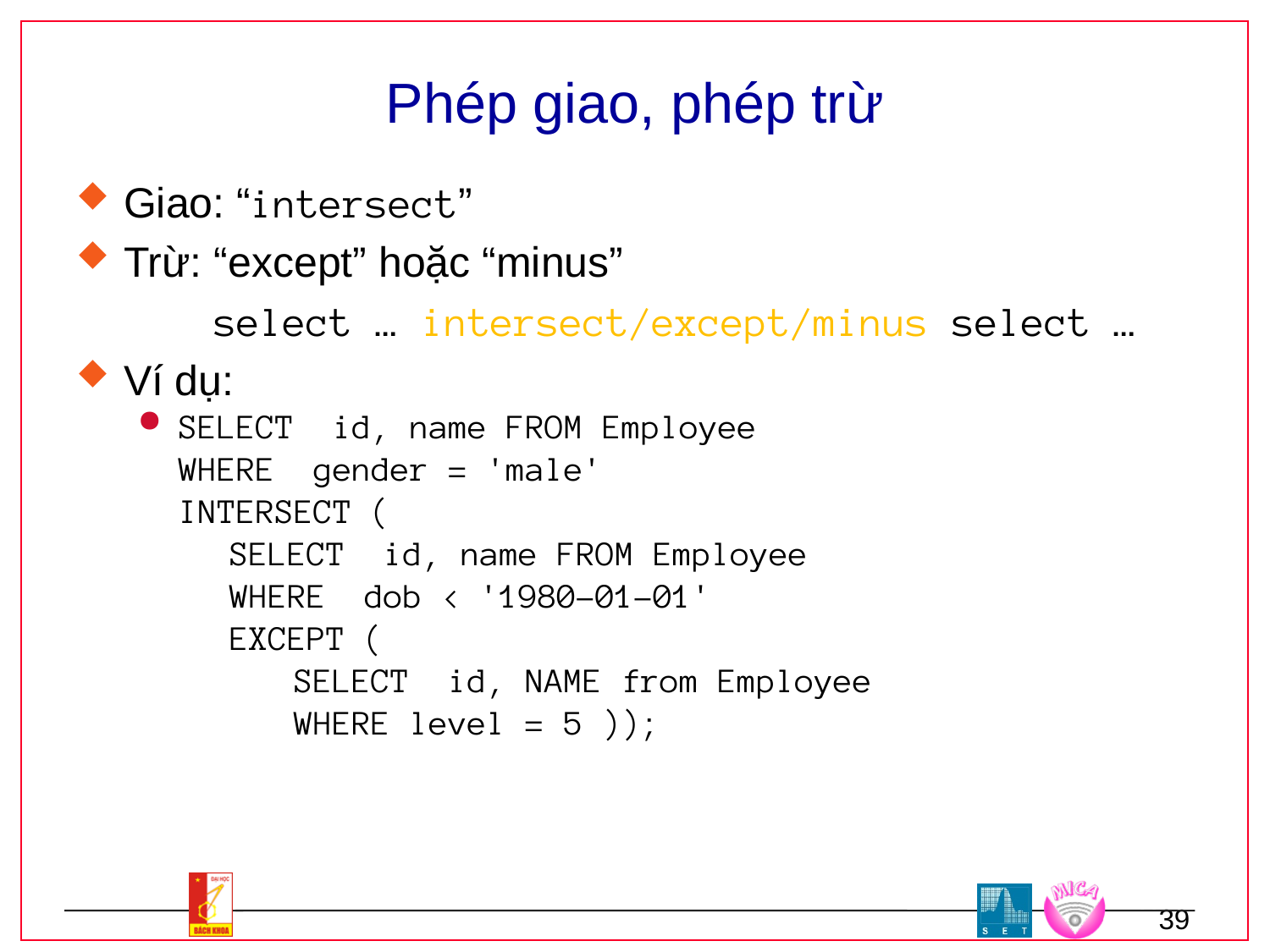

# Phép giao, phép trừ
Giao: “intersect”
Trừ: “except” hoặc “minus”
      select … intersect/except/minus select …
Ví dụ:
SELECT  id, name FROM Employee
	WHERE  gender = 'male'
	INTERSECT (
SELECT  id, name FROM Employee
WHERE  dob < '1980-01-01'
EXCEPT (
SELECT  id, NAME from Employee
WHERE level = 5 ));
39